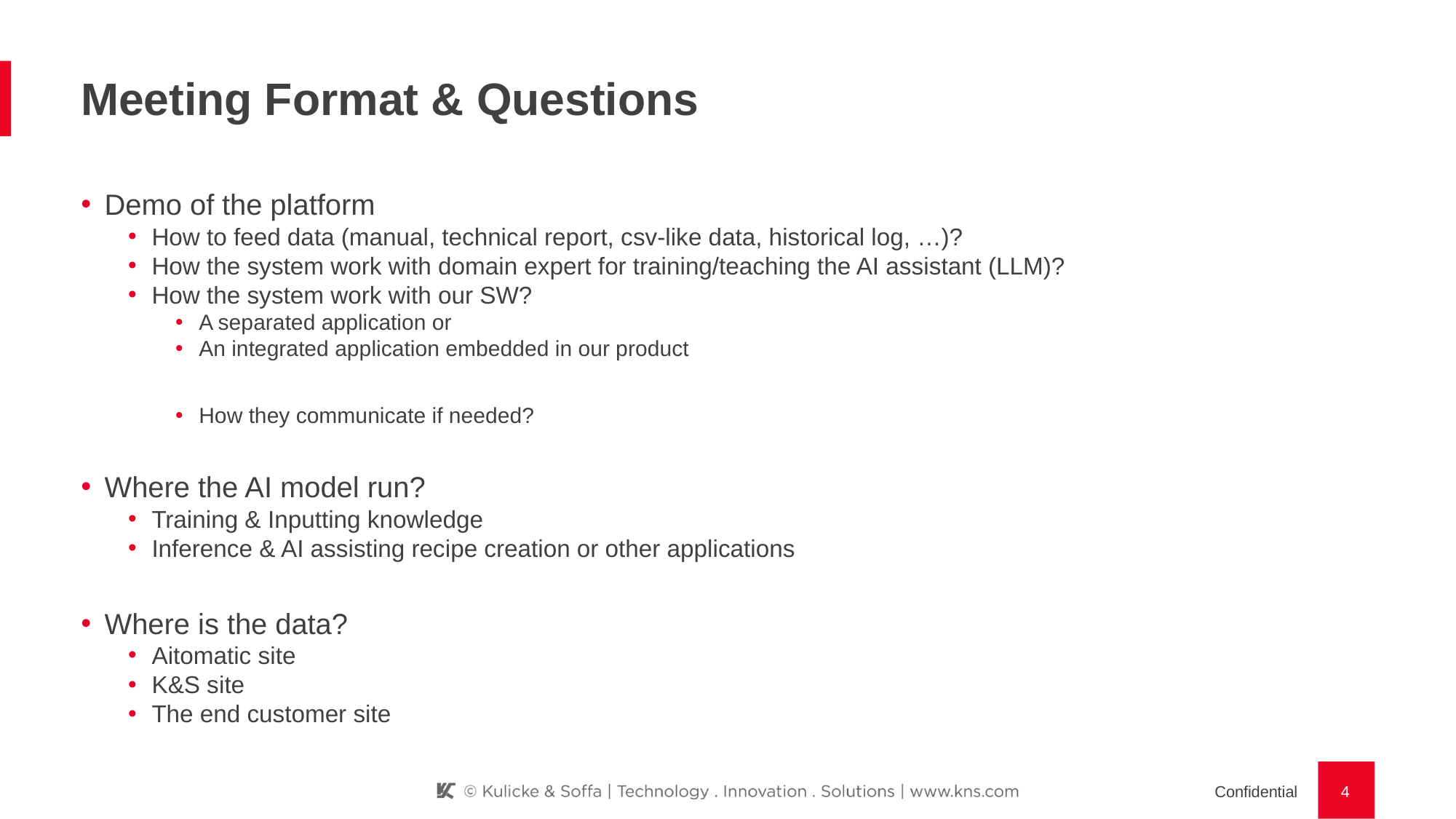

# Meeting Format & Questions
Demo of the platform
How to feed data (manual, technical report, csv-like data, historical log, …)?
How the system work with domain expert for training/teaching the AI assistant (LLM)?
How the system work with our SW?
A separated application or
An integrated application embedded in our product

How they communicate if needed?

Where the AI model run?
Training & Inputting knowledge
Inference & AI assisting recipe creation or other applications

Where is the data?
Aitomatic site
K&S site
The end customer site
Confidential
4